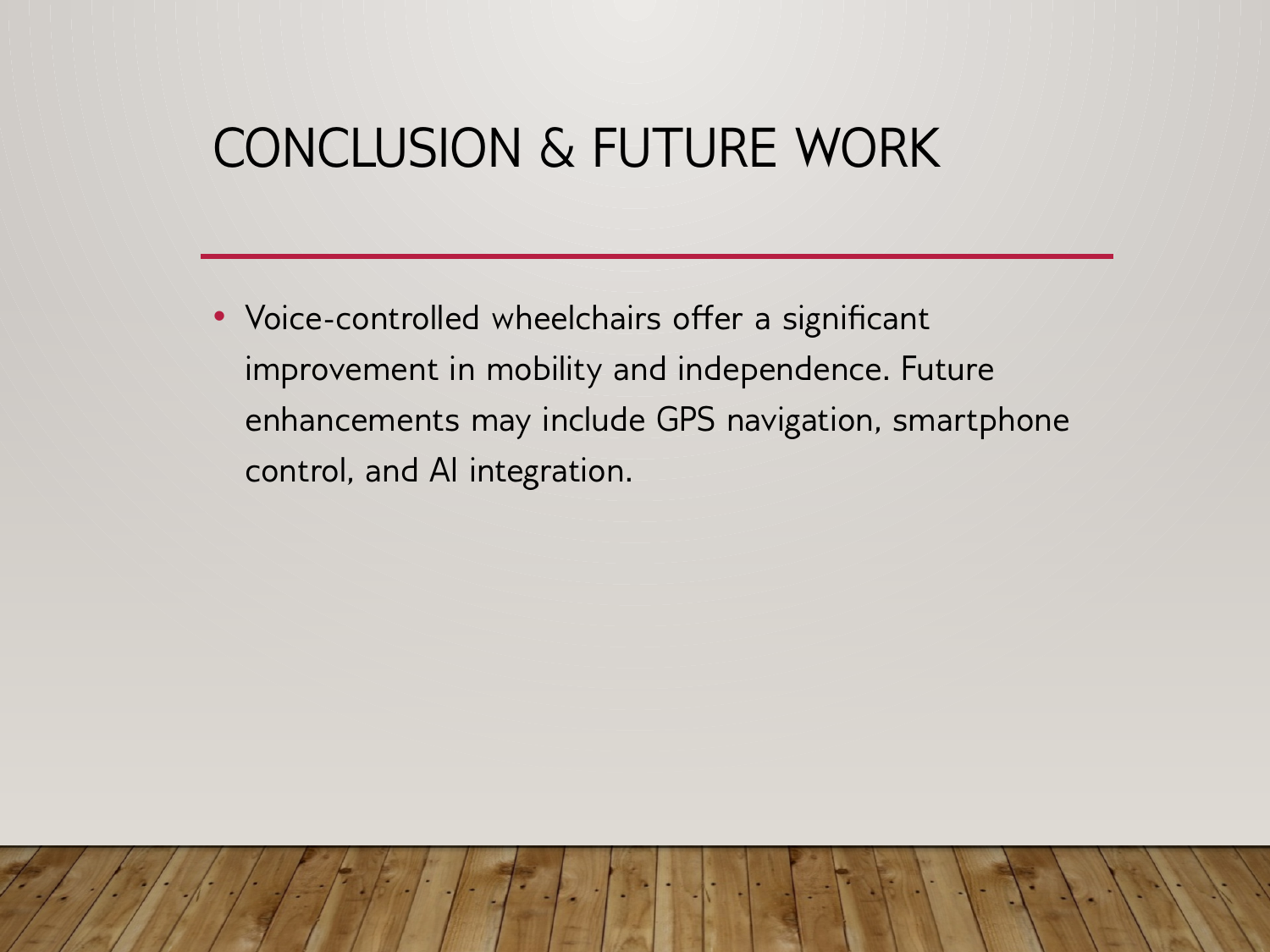

# Conclusion & Future Work
Voice-controlled wheelchairs offer a significant improvement in mobility and independence. Future enhancements may include GPS navigation, smartphone control, and AI integration.